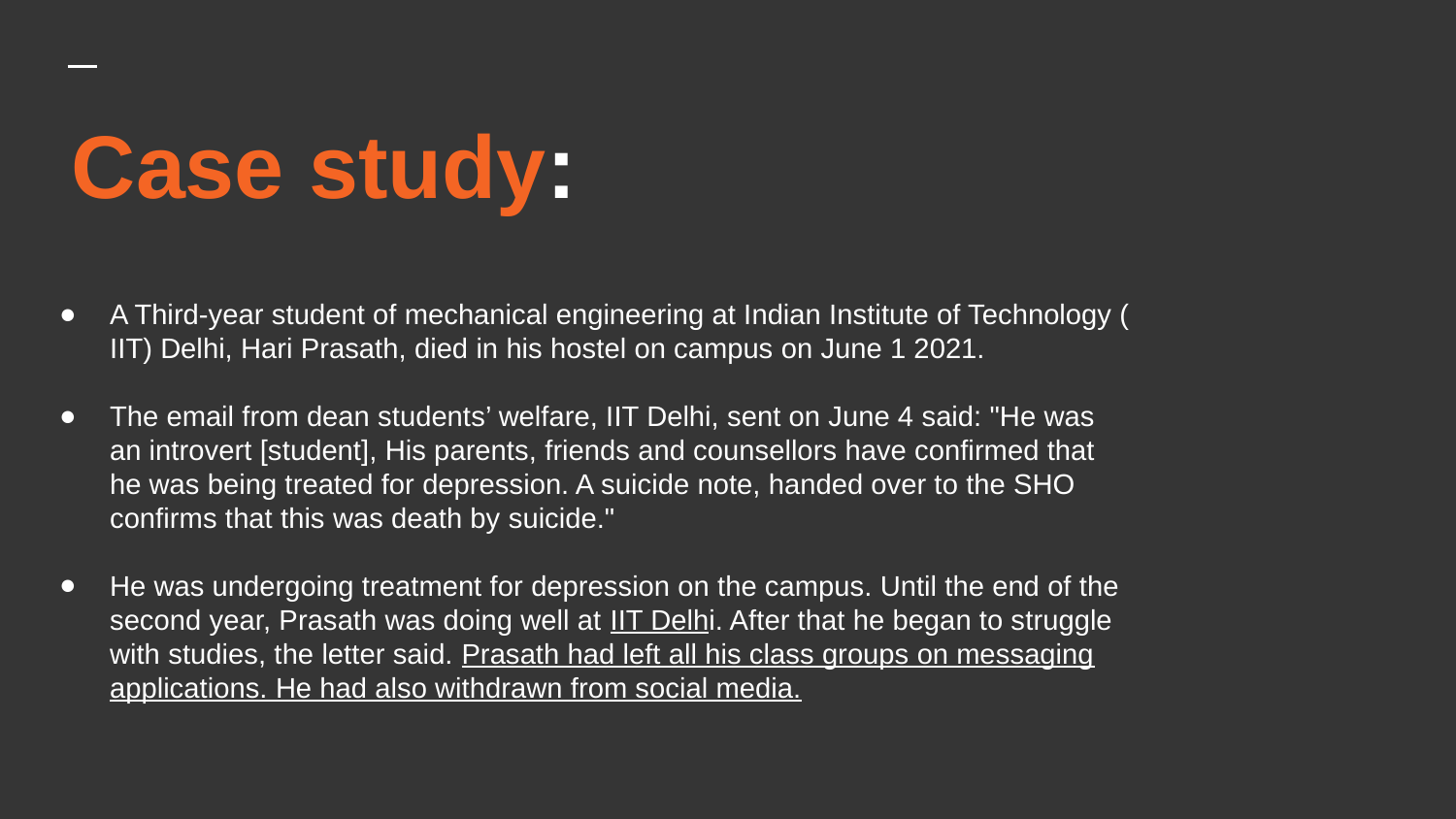

# Case study:
A Third-year student of mechanical engineering at Indian Institute of Technology ( IIT) Delhi, Hari Prasath, died in his hostel on campus on June 1 2021.

The email from dean students’ welfare, IIT Delhi, sent on June 4 said: "He was an introvert [student], His parents, friends and counsellors have confirmed that he was being treated for depression. A suicide note, handed over to the SHO confirms that this was death by suicide."

He was undergoing treatment for depression on the campus. Until the end of the second year, Prasath was doing well at IIT Delhi. After that he began to struggle with studies, the letter said. Prasath had left all his class groups on messaging applications. He had also withdrawn from social media.